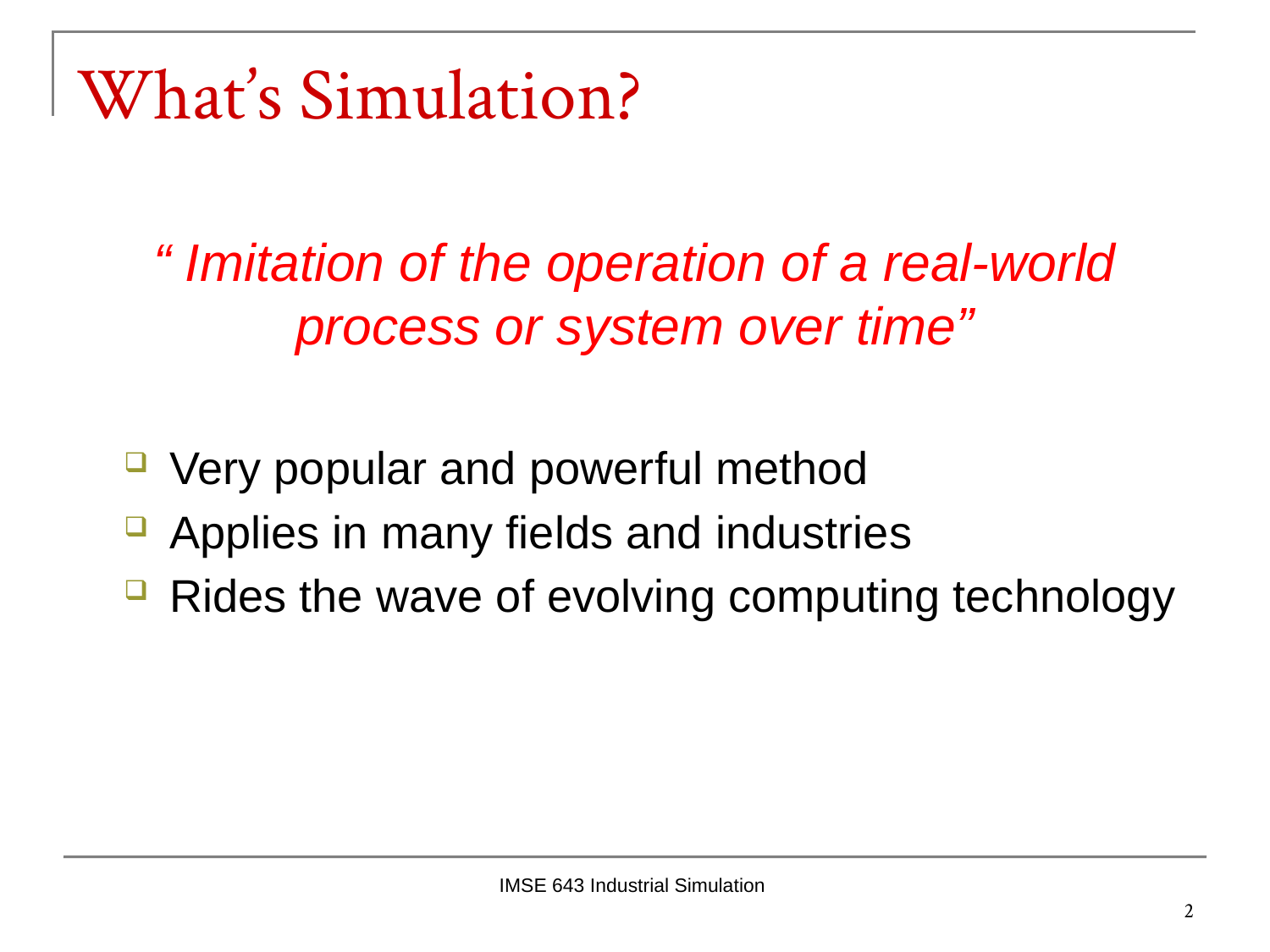

# What’s Simulation?
“ Imitation of the operation of a real-world process or system over time”

Very popular and powerful method
Applies in many fields and industries
Rides the wave of evolving computing technology

IMSE 643 Industrial Simulation
2